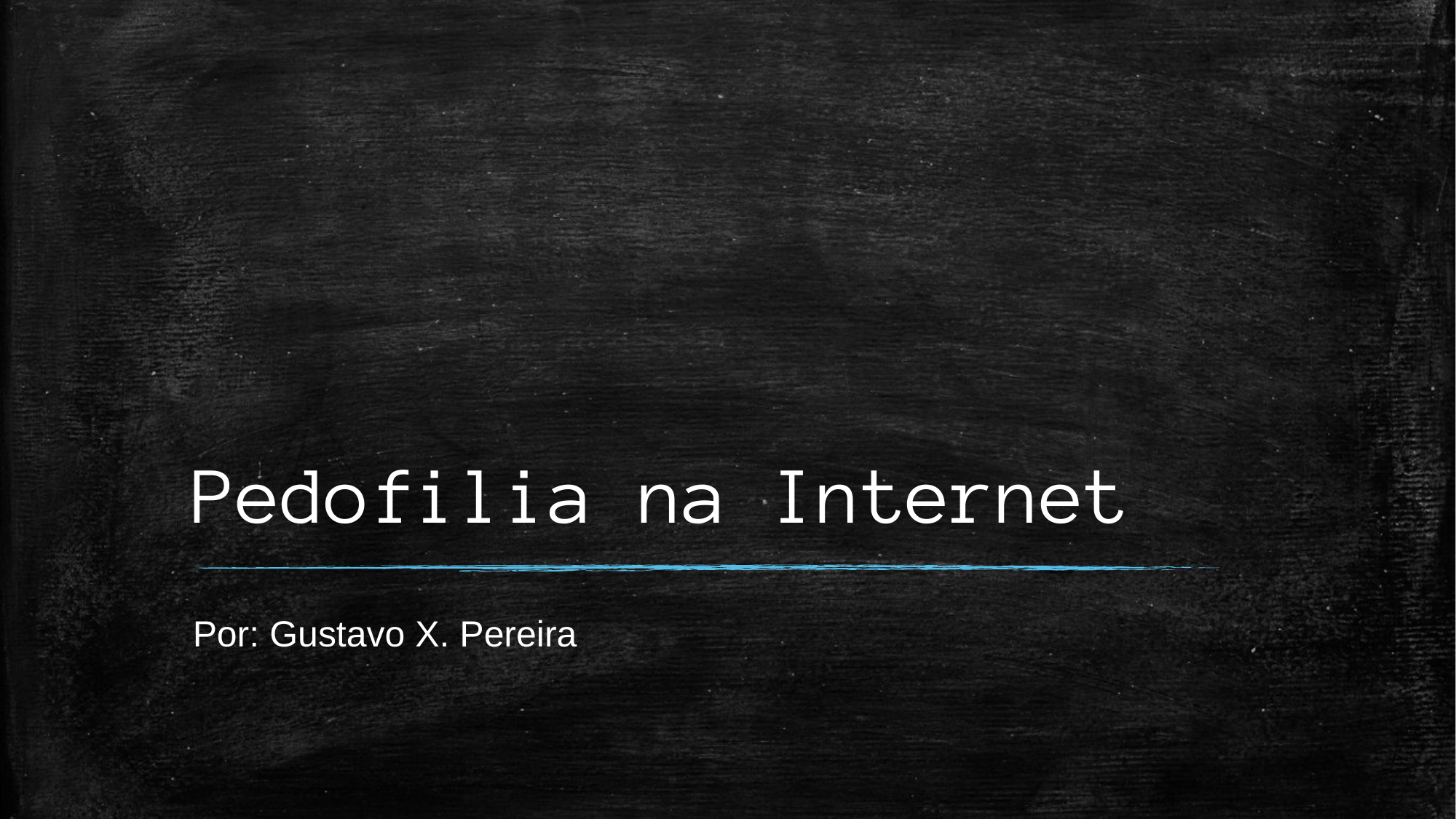

# Pedofilia na Internet
Por: Gustavo X. Pereira